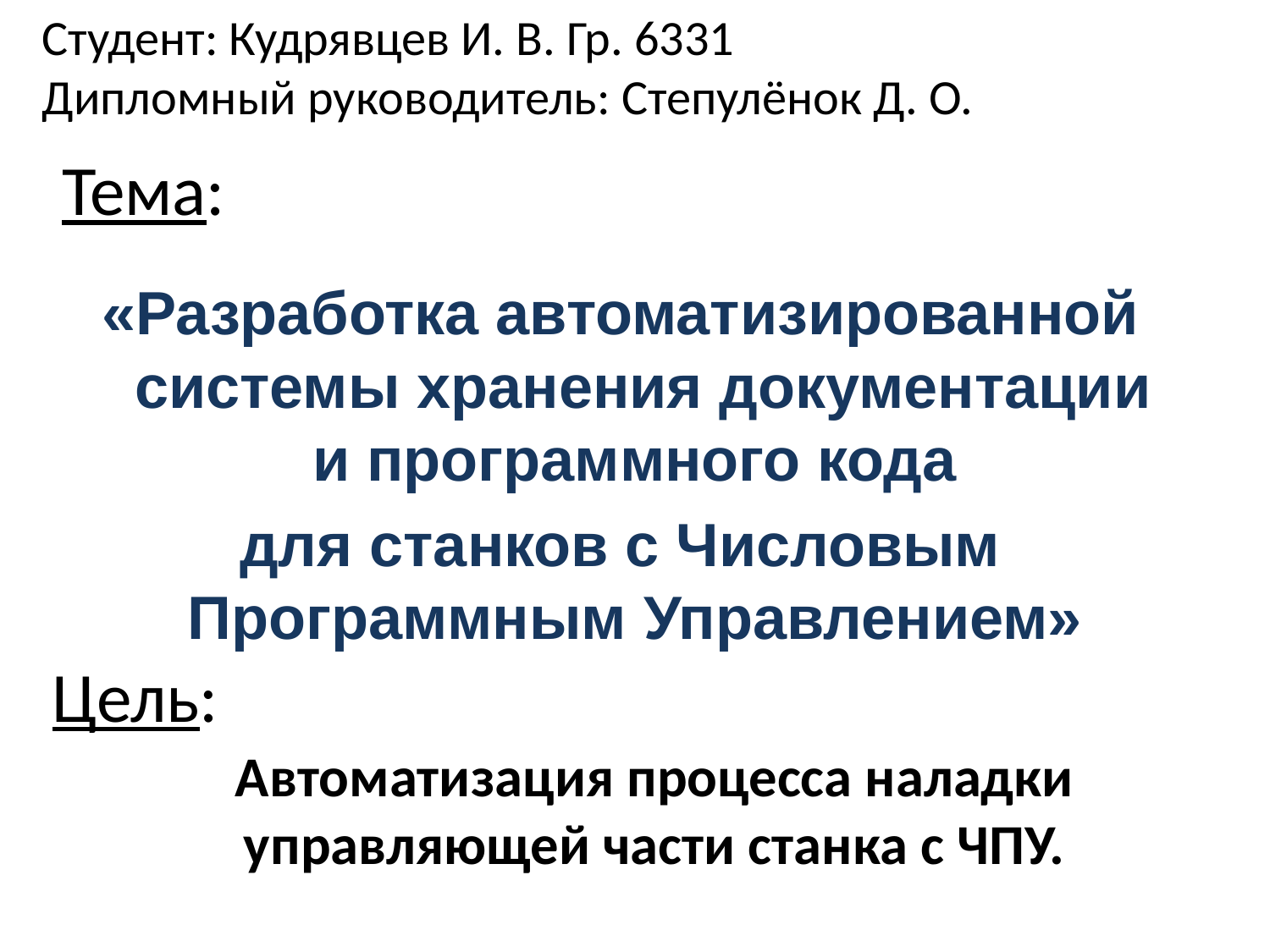

Студент: Кудрявцев И. В. Гр. 6331
Дипломный руководитель: Степулёнок Д. О.
Тема:

«Разработка автоматизированной системы хранения документации и программного кода
для станков с Числовым Программным Управлением»
Цель:
Автоматизация процесса наладки управляющей части станка с ЧПУ.